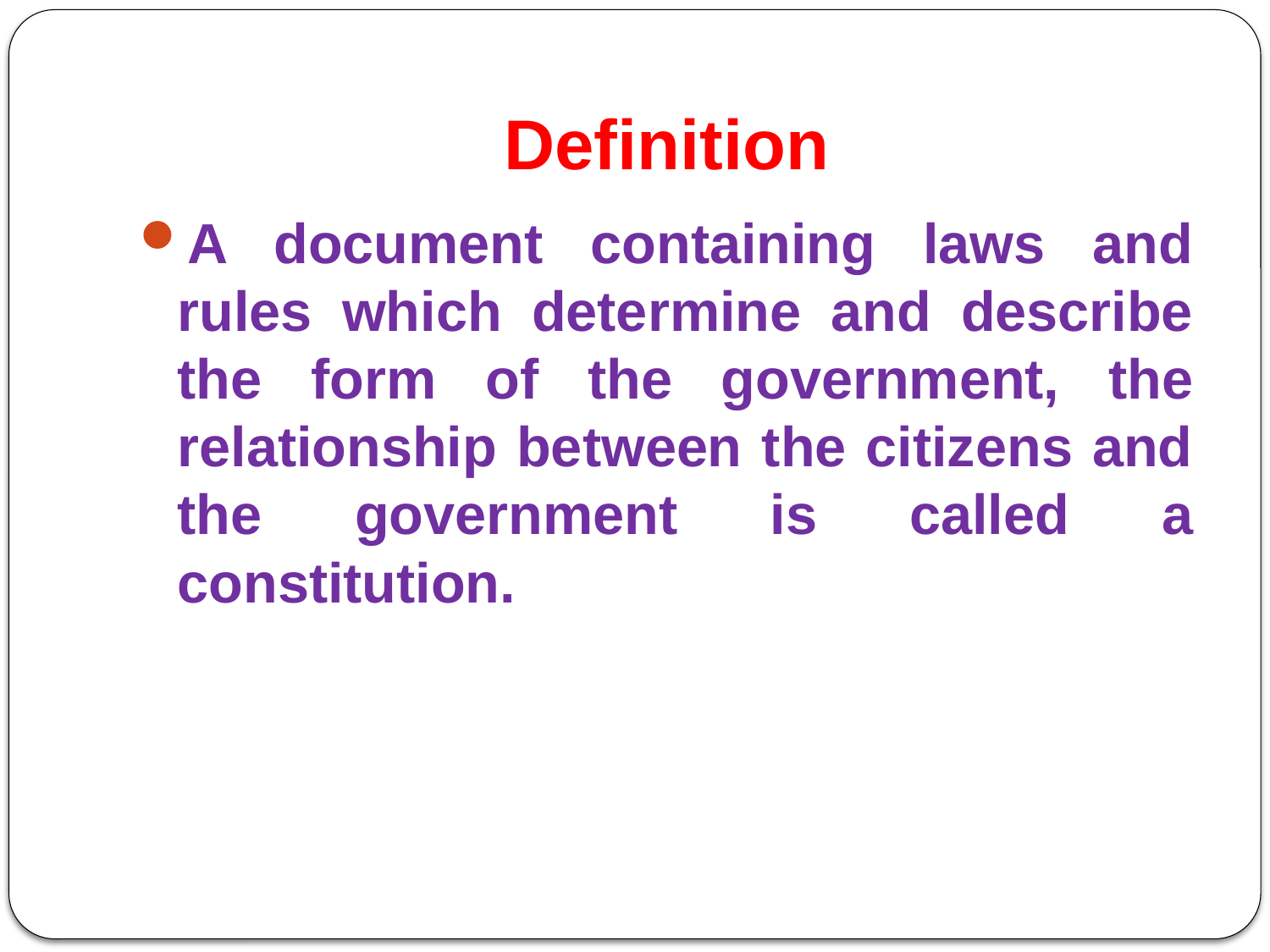

# Definition
A document containing laws and rules which determine and describe the form of the government, the relationship between the citizens and the government is called a constitution.